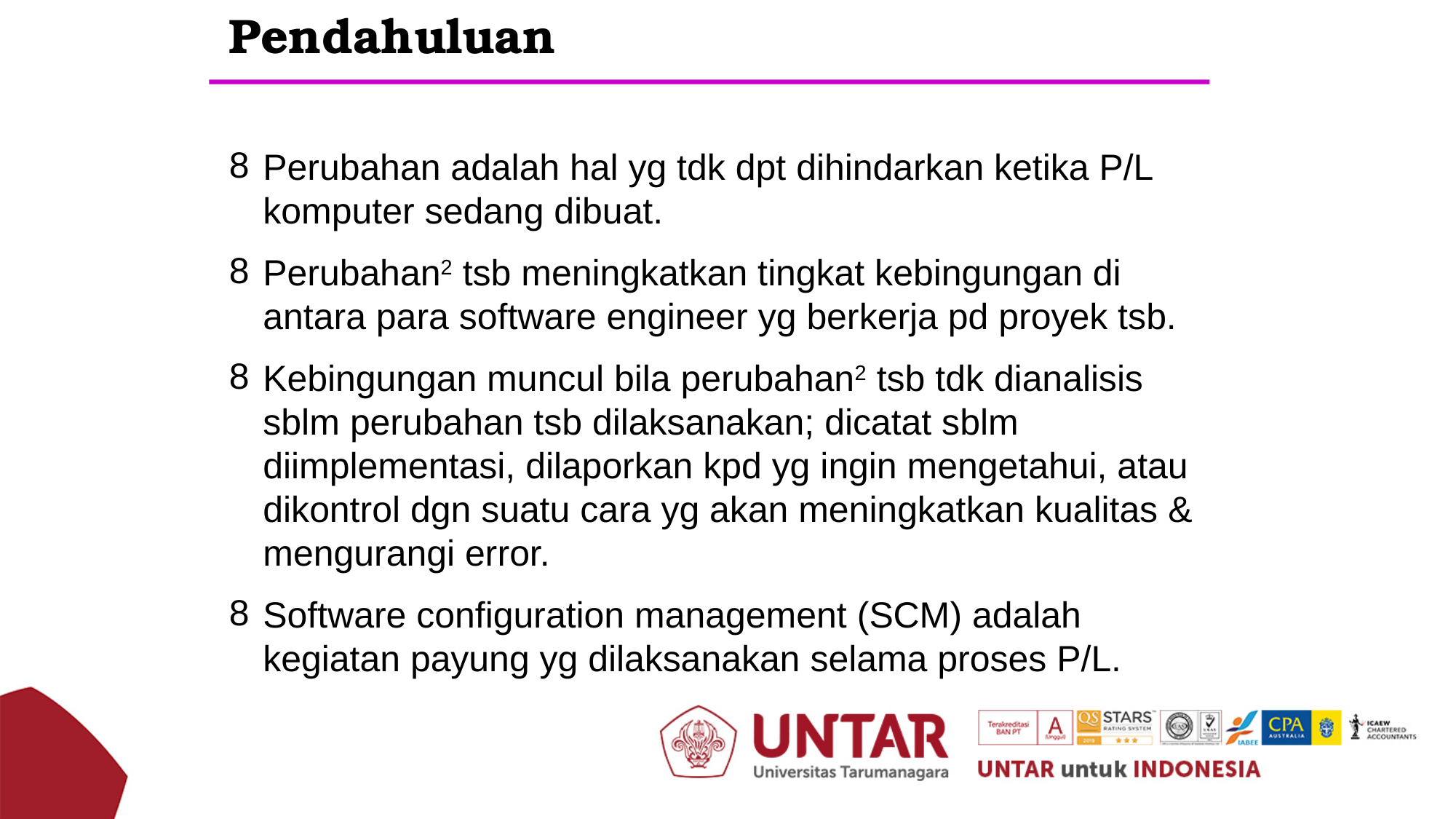

Pendahuluan

Perubahan adalah hal yg tdk dpt dihindarkan ketika P/L komputer sedang dibuat.
Perubahan2 tsb meningkatkan tingkat kebingungan di antara para software engineer yg berkerja pd proyek tsb.
Kebingungan muncul bila perubahan2 tsb tdk dianalisis sblm perubahan tsb dilaksanakan; dicatat sblm diimplementasi, dilaporkan kpd yg ingin mengetahui, atau dikontrol dgn suatu cara yg akan meningkatkan kualitas & mengurangi error.
Software configuration management (SCM) adalah kegiatan payung yg dilaksanakan selama proses P/L.